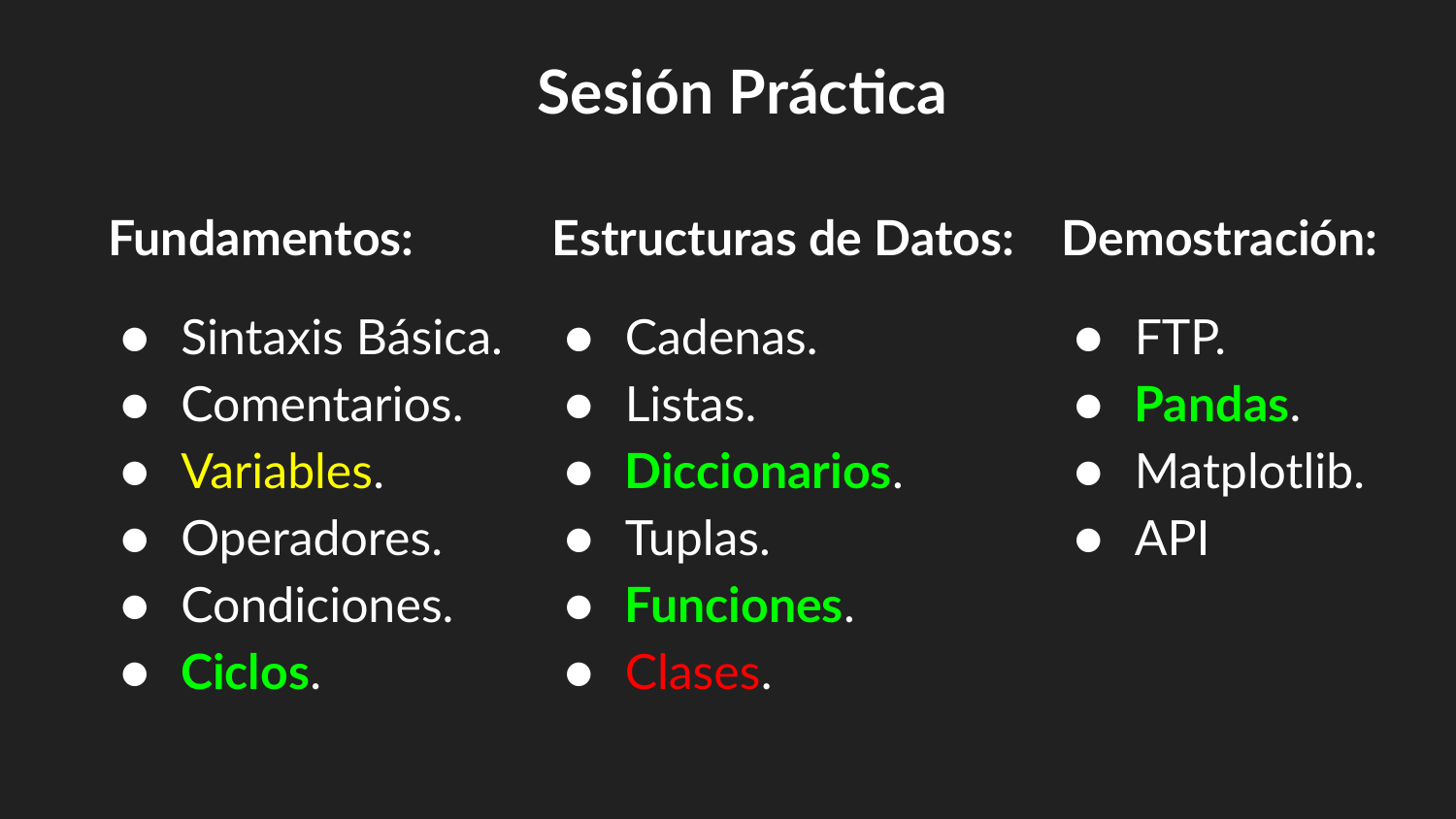

Sesión Práctica
Fundamentos:
Sintaxis Básica.
Comentarios.
Variables.
Operadores.
Condiciones.
Ciclos.

Estructuras de Datos:
Cadenas.
Listas.
Diccionarios.
Tuplas.
Funciones.
Clases.
Demostración:
FTP.
Pandas.
Matplotlib.
API